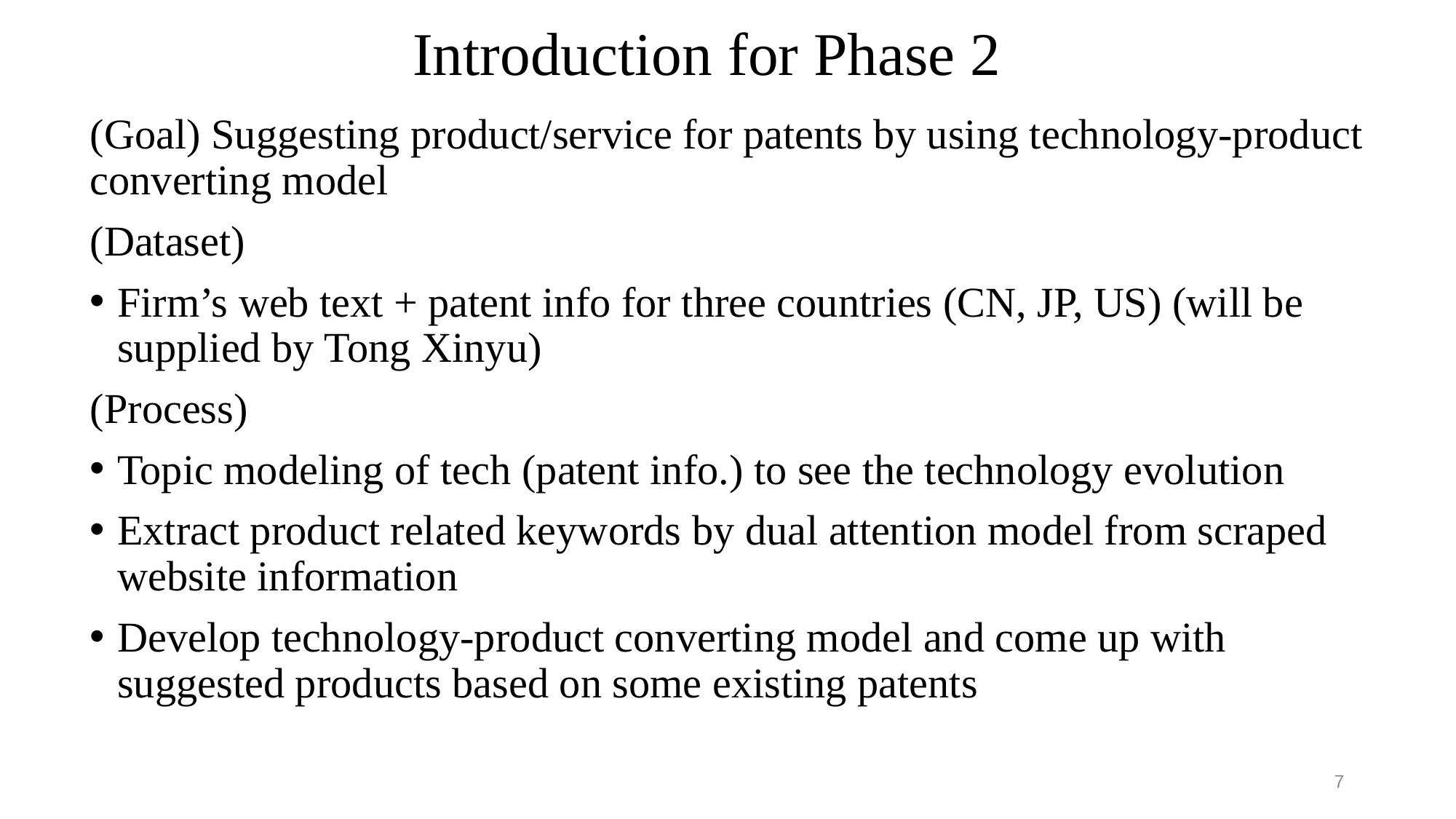

# Introduction for Phase 2
(Goal) Suggesting product/service for patents by using technology-product converting model
(Dataset)
Firm’s web text + patent info for three countries (CN, JP, US) (will be supplied by Tong Xinyu)
(Process)
Topic modeling of tech (patent info.) to see the technology evolution
Extract product related keywords by dual attention model from scraped website information
Develop technology-product converting model and come up with suggested products based on some existing patents
 7